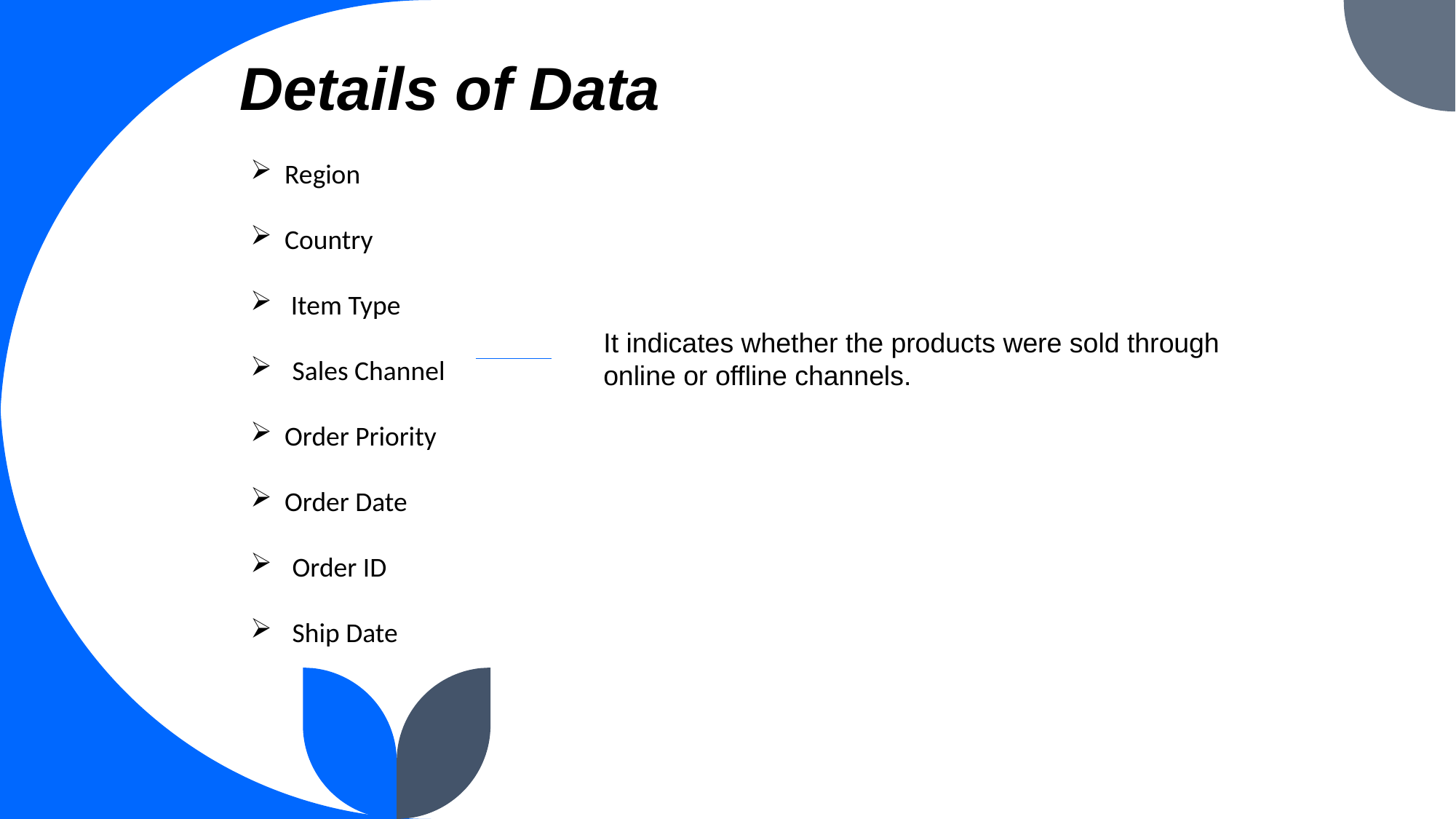

# Details of Data
Region
Country
 Item Type
 Sales Channel
Order Priority
Order Date
 Order ID
 Ship Date

It indicates whether the products were sold through online or offline channels.